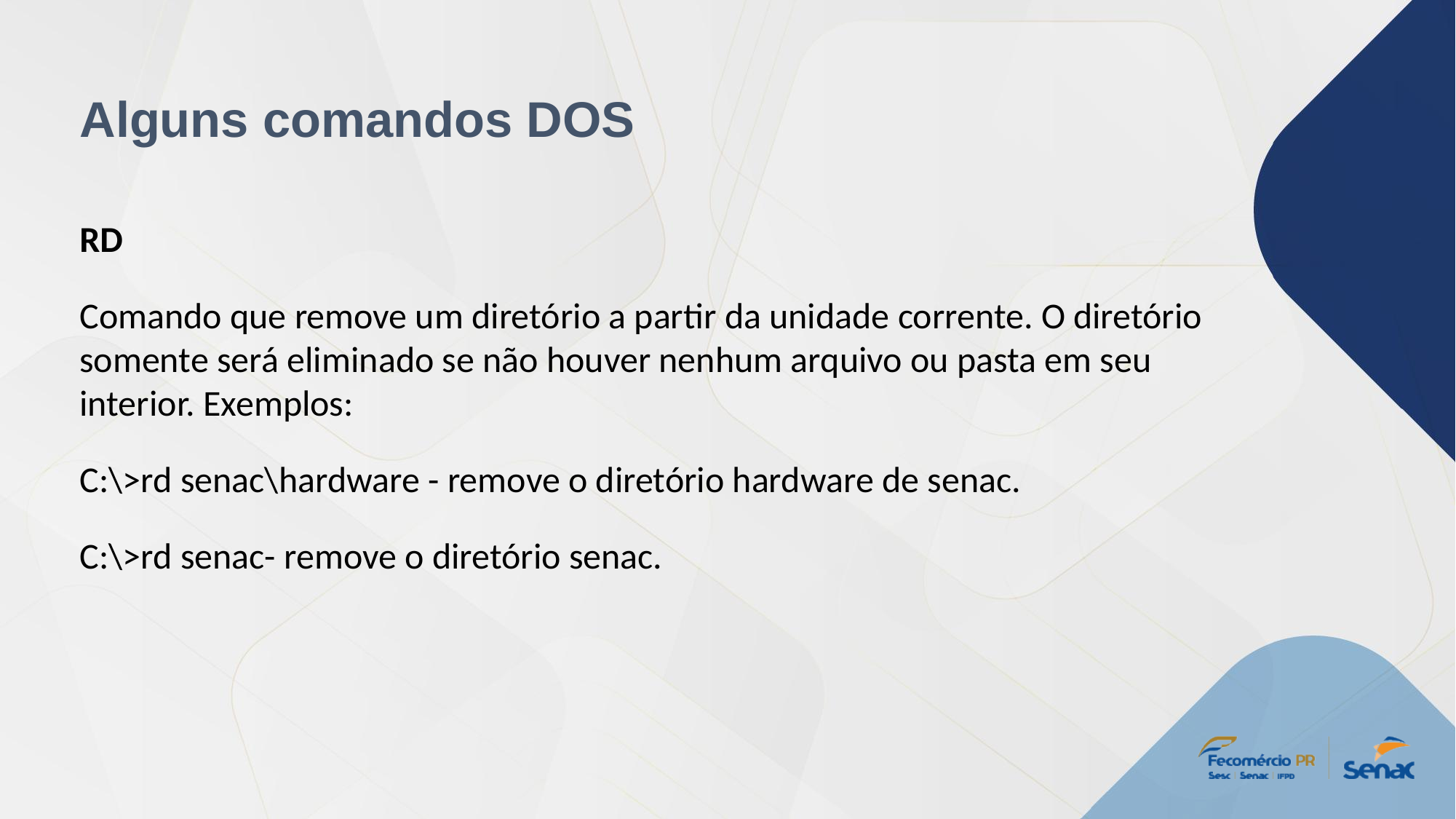

Alguns comandos DOS
RD

Comando que remove um diretório a partir da unidade corrente. O diretório somente será eliminado se não houver nenhum arquivo ou pasta em seu interior. Exemplos:

C:\>rd senac\hardware - remove o diretório hardware de senac.

C:\>rd senac- remove o diretório senac.